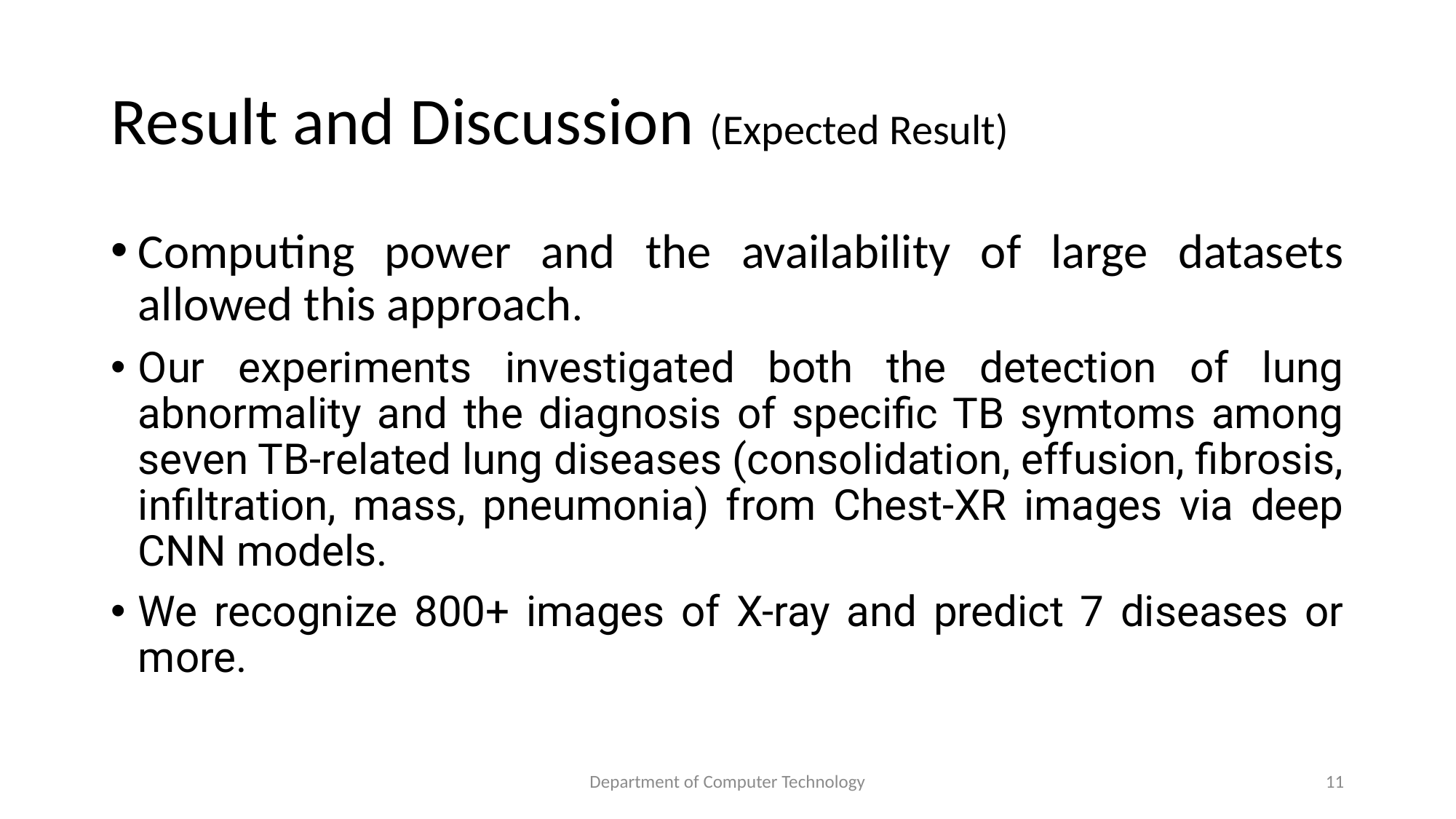

# Result and Discussion (Expected Result)
Computing power and the availability of large datasets allowed this approach.
Our experiments investigated both the detection of lung abnormality and the diagnosis of specific TB symtoms among seven TB-related lung diseases (consolidation, effusion, fibrosis, infiltration, mass, pneumonia) from Chest-XR images via deep CNN models.
We recognize 800+ images of X-ray and predict 7 diseases or more.

Department of Computer Technology
11